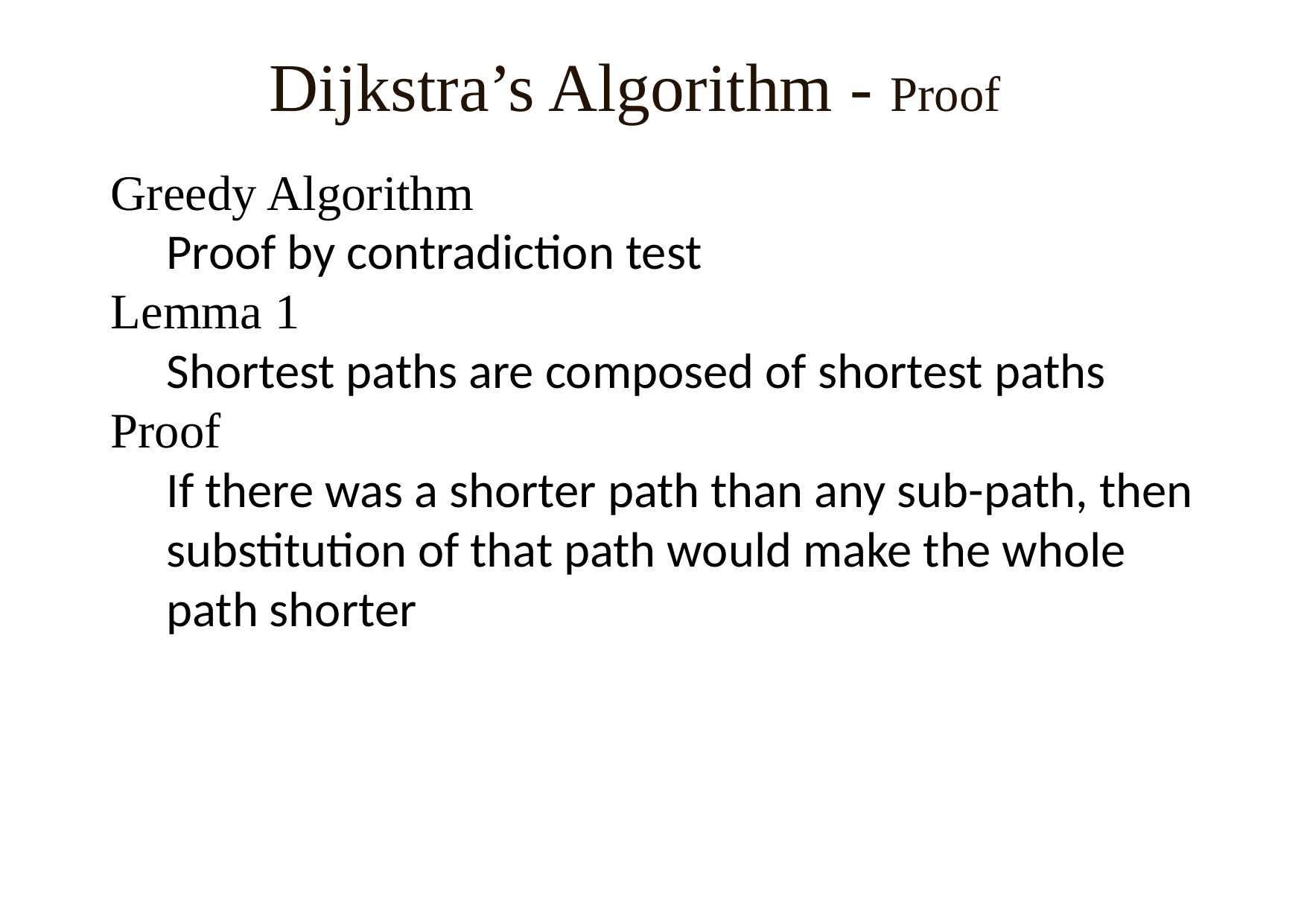

# Dijkstra’s Algorithm - Proof
Greedy Algorithm
Proof by contradiction test
Lemma 1
Shortest paths are composed of shortest paths
Proof
If there was a shorter path than any sub-path, then substitution of that path would make the whole path shorter